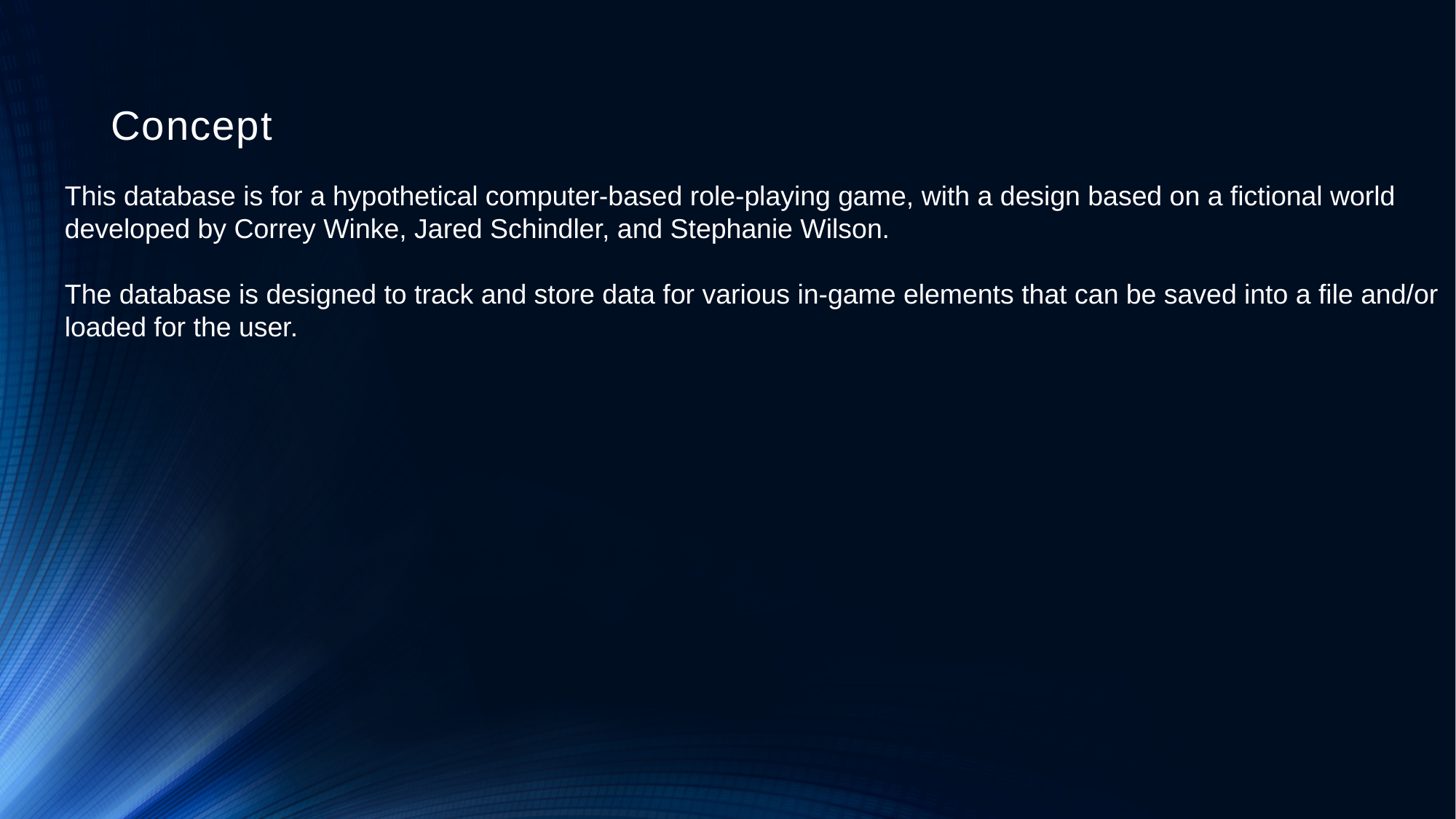

# Concept
This database is for a hypothetical computer-based role-playing game, with a design based on a fictional world
developed by Correy Winke, Jared Schindler, and Stephanie Wilson.

The database is designed to track and store data for various in-game elements that can be saved into a file and/or
loaded for the user.